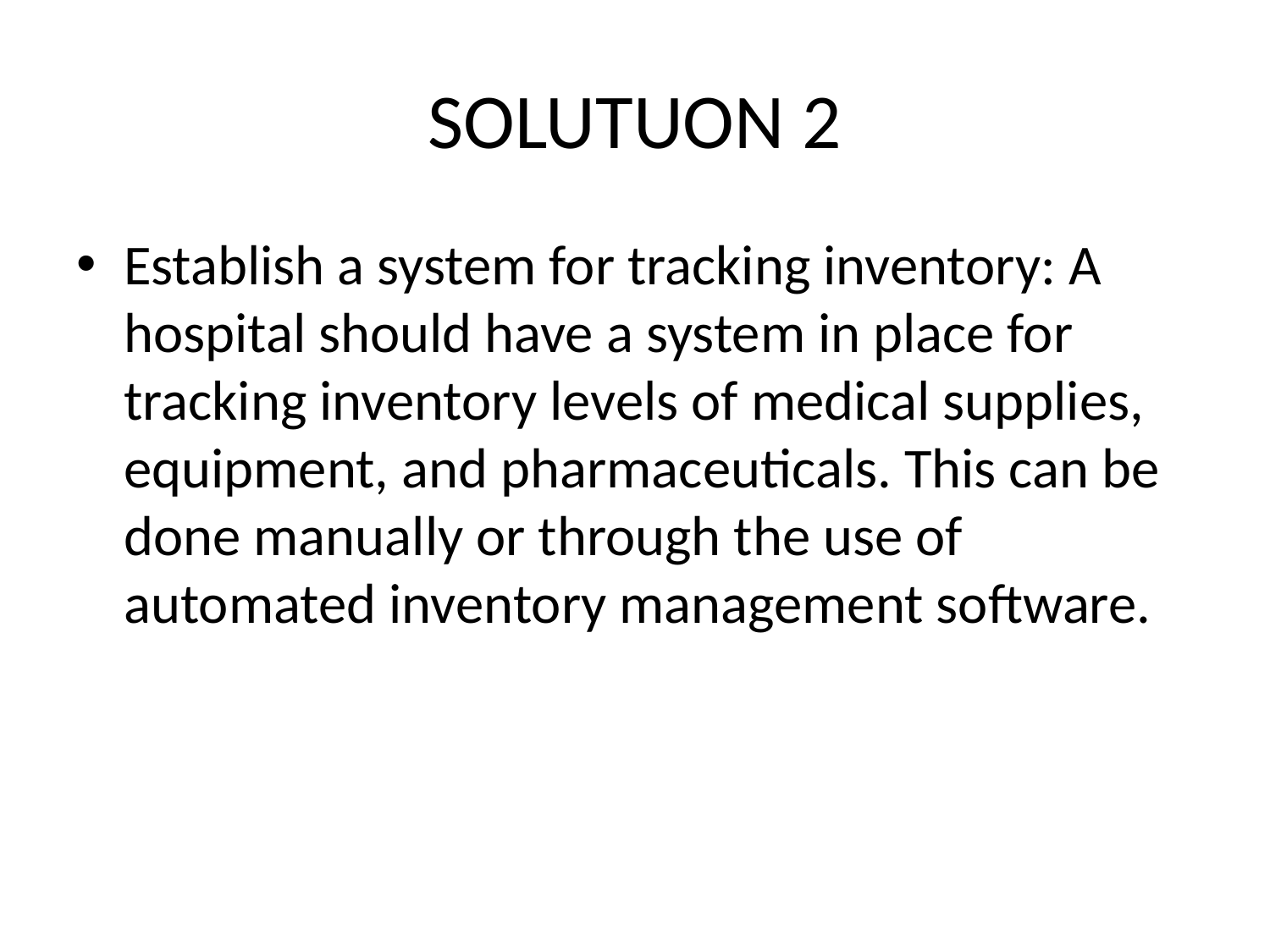

# SOLUTUON 2
Establish a system for tracking inventory: A hospital should have a system in place for tracking inventory levels of medical supplies, equipment, and pharmaceuticals. This can be done manually or through the use of automated inventory management software.